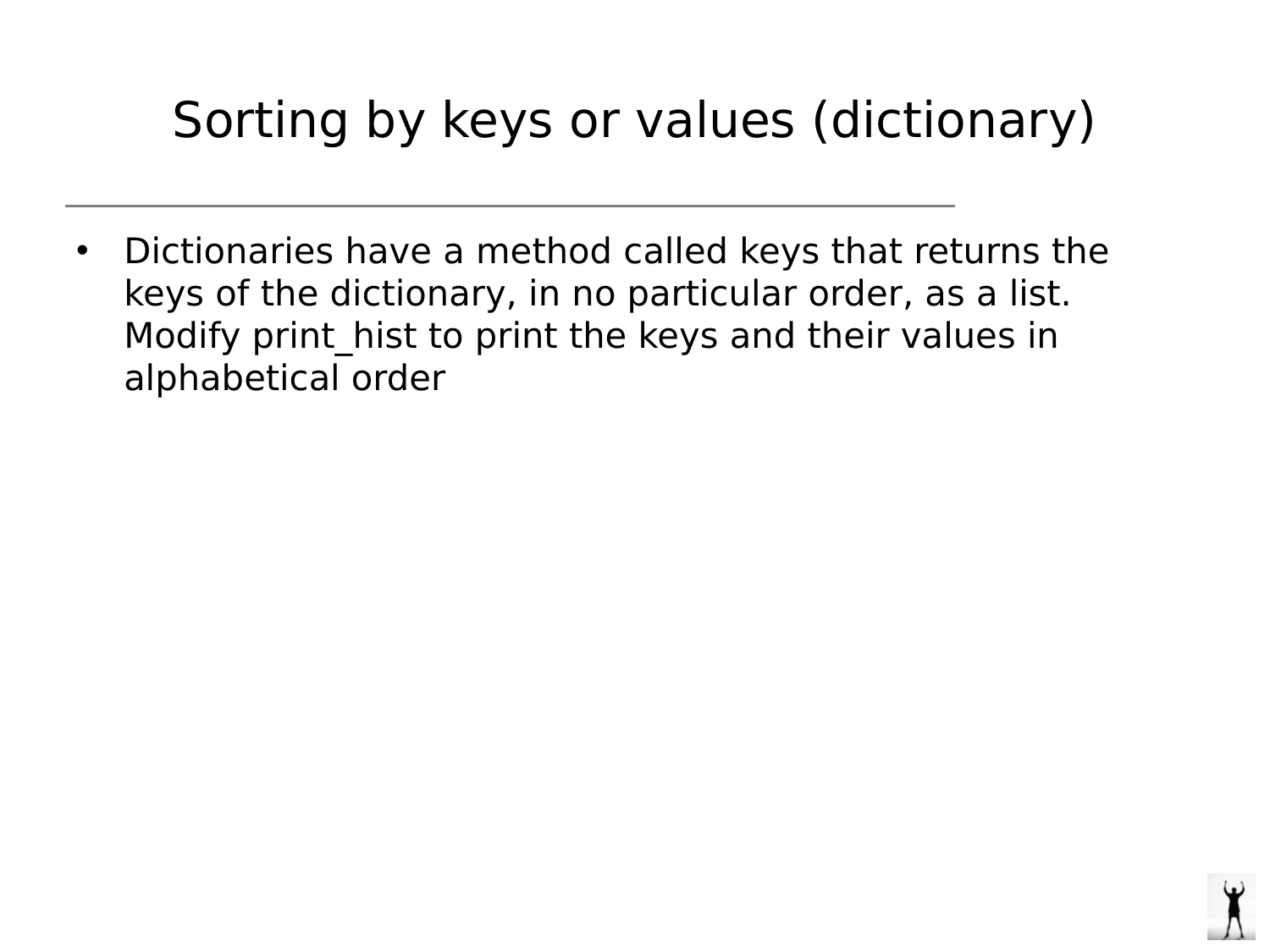

# Sorting by keys or values (dictionary)
Dictionaries have a method called keys that returns the keys of the dictionary, in no particular order, as a list. Modify print_hist to print the keys and their values in alphabetical order